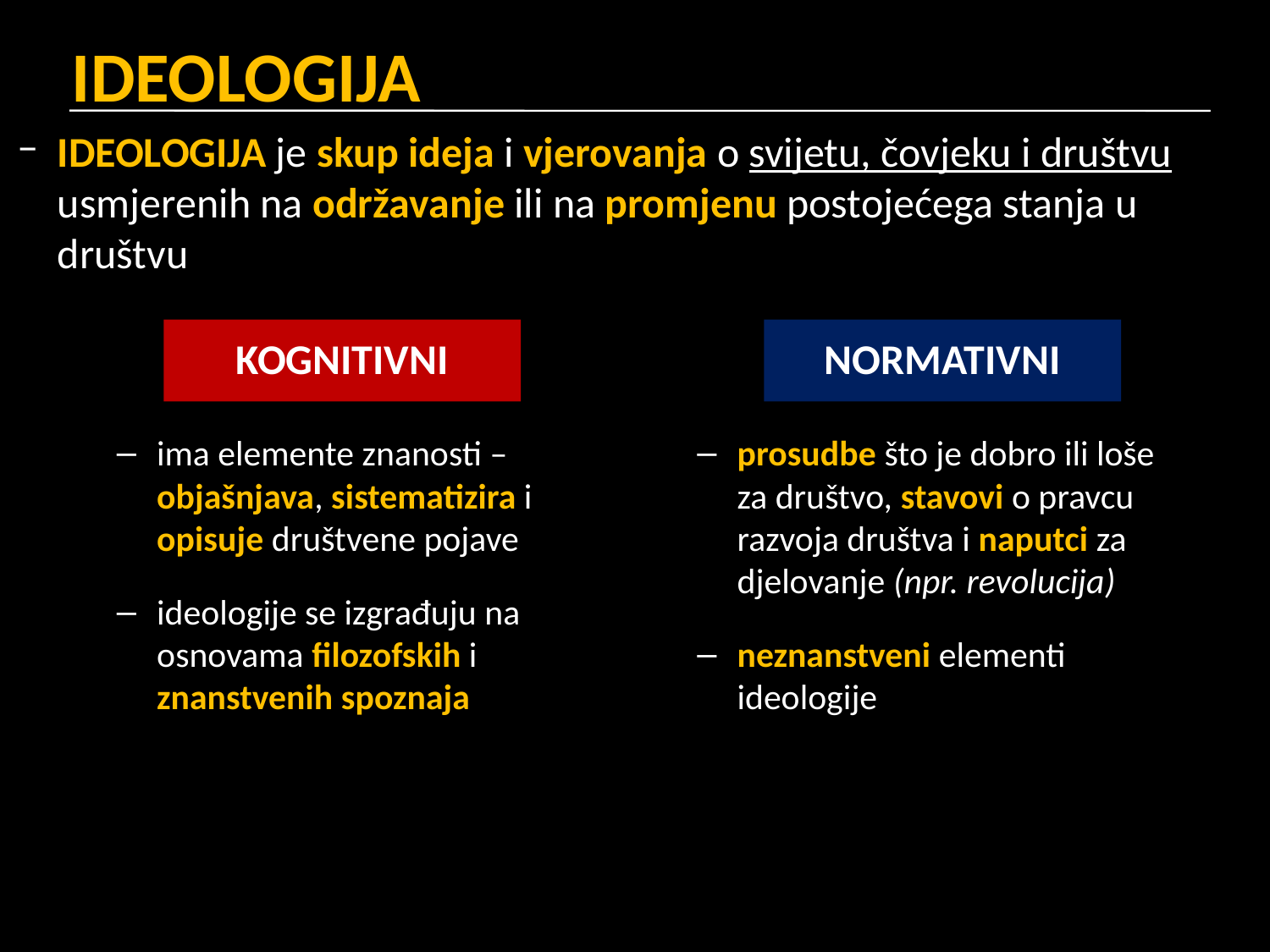

IDEOLOGIJA
IDEOLOGIJA je skup ideja i vjerovanja o svijetu, čovjeku i društvu usmjerenih na održavanje ili na promjenu postojećega stanja u društvu
KOGNITIVNI
NORMATIVNI
ima elemente znanosti – objašnjava, sistematizira i opisuje društvene pojave
ideologije se izgrađuju na osnovama filozofskih i znanstvenih spoznaja
prosudbe što je dobro ili loše za društvo, stavovi o pravcu razvoja društva i naputci za djelovanje (npr. revolucija)
neznanstveni elementi ideologije